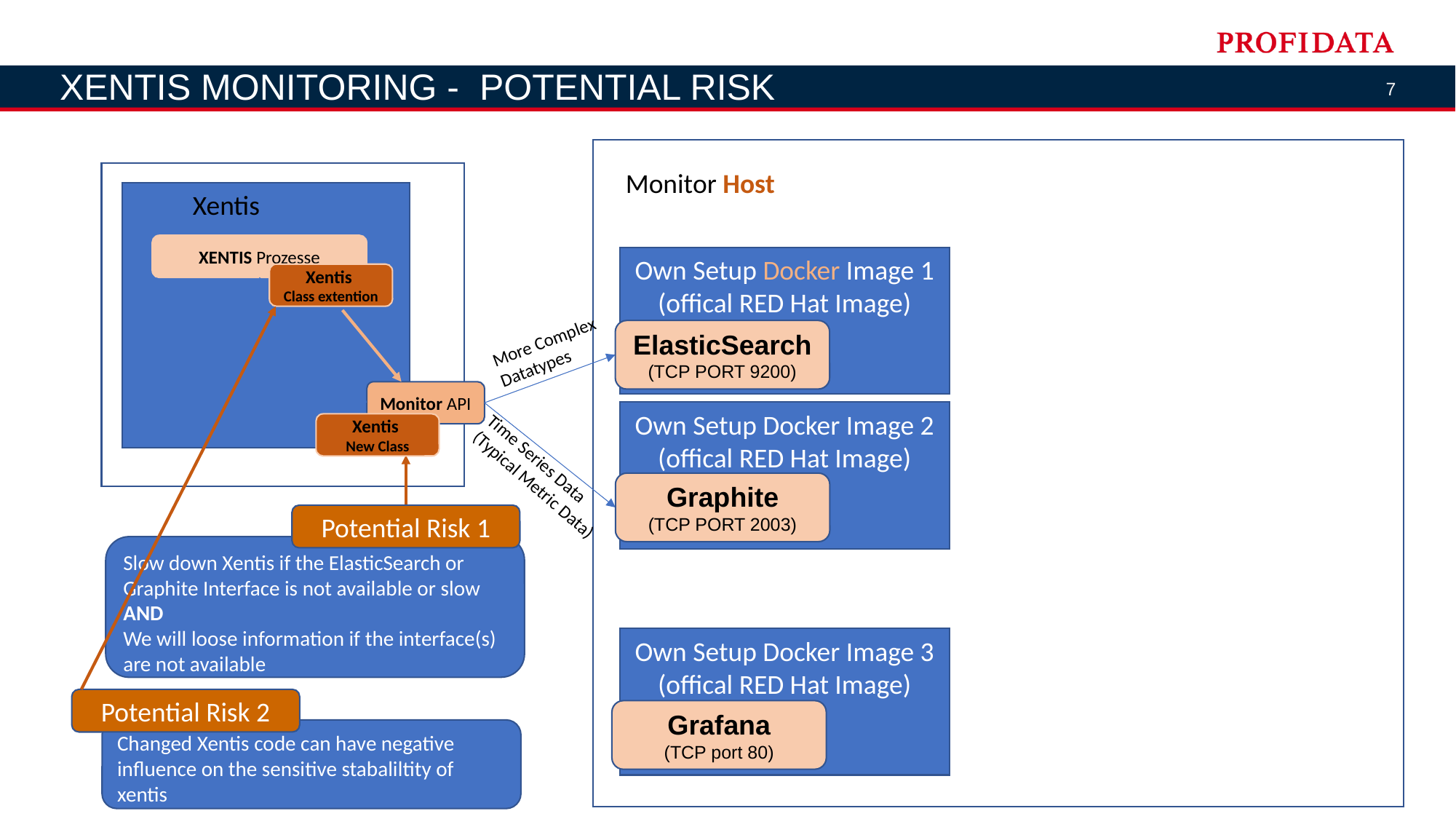

Xentis Monitoring -  POTENTIAL RISK
Quantities that represent or trace the values taken by a variable over a period such as a month, quarter, or year. Time series data occurs wherever the same measurements are recorded on a regular basis.
Read more: http://www.businessdictionary.com/definition/time-series-data.html
Monitor Host

Xentis
XENTIS Prozesse
Own Setup Docker Image 1
(offical RED Hat Image)
Xentis
Class extention
ElasticSearch
(TCP PORT 9200)
More Complex
Datatypes
Monitor API
Own Setup Docker Image 2
(offical RED Hat Image)
Xentis
New Class
Time Series Data
(Typical Metric Data)
Graphite
(TCP PORT 2003)
Potential Risk 1
Slow down Xentis if the ElasticSearch or Graphite Interface is not available or slow
AND
We will loose information if the interface(s) are not available
Own Setup Docker Image 3
(offical RED Hat Image)
Potential Risk 2
Grafana
(TCP port 80)
Changed Xentis code can have negative influence on the sensitive stabaliltity of xentis